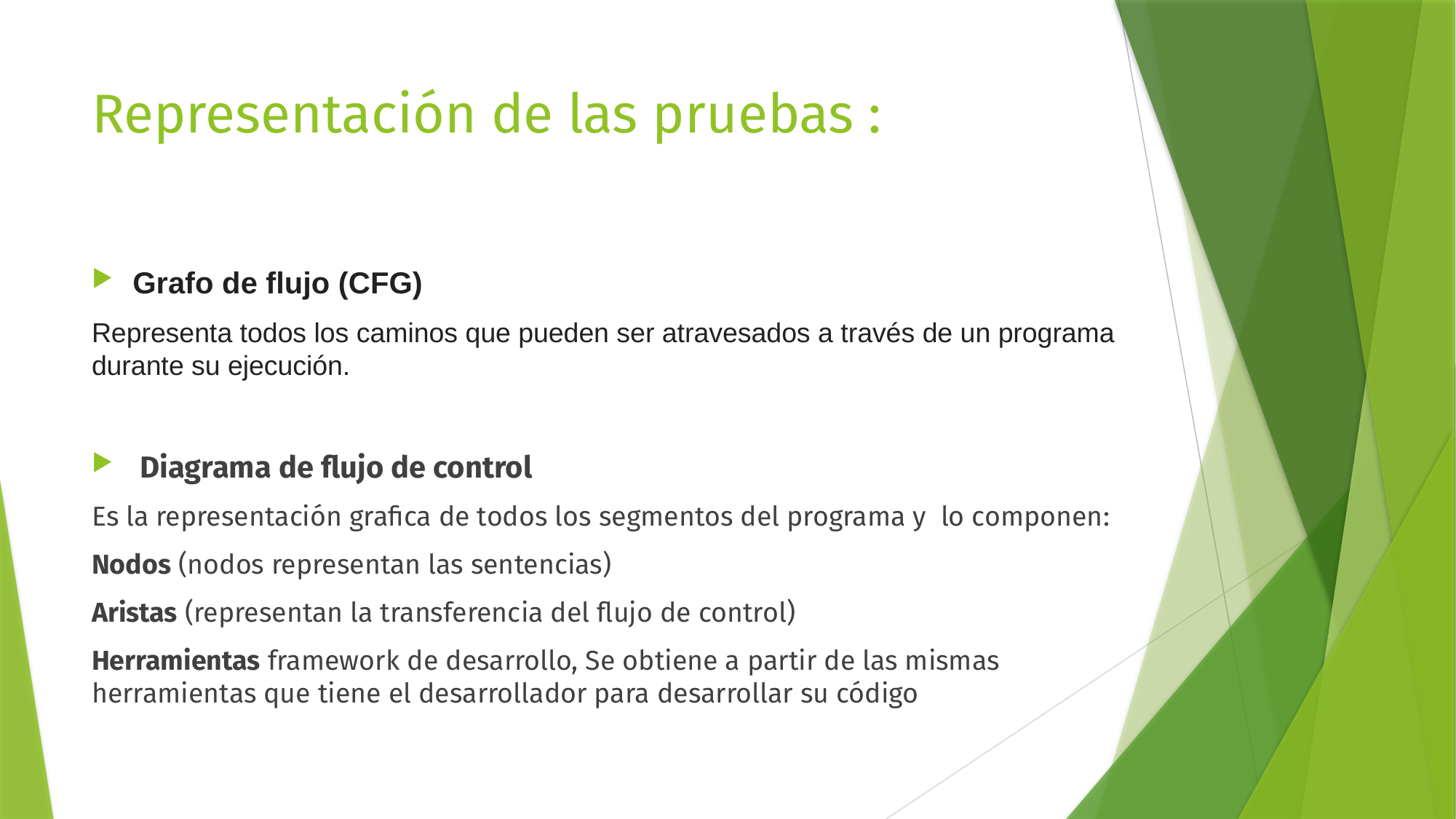

# Representación de las pruebas :
Grafo de flujo (CFG)
Representa todos los caminos que pueden ser atravesados a través de un programa durante su ejecución.

 Diagrama de flujo de control
Es la representación grafica de todos los segmentos del programa y  lo componen:
Nodos (nodos representan las sentencias)
Aristas (representan la transferencia del flujo de control)
Herramientas framework de desarrollo, Se obtiene a partir de las mismas herramientas que tiene el desarrollador para desarrollar su código